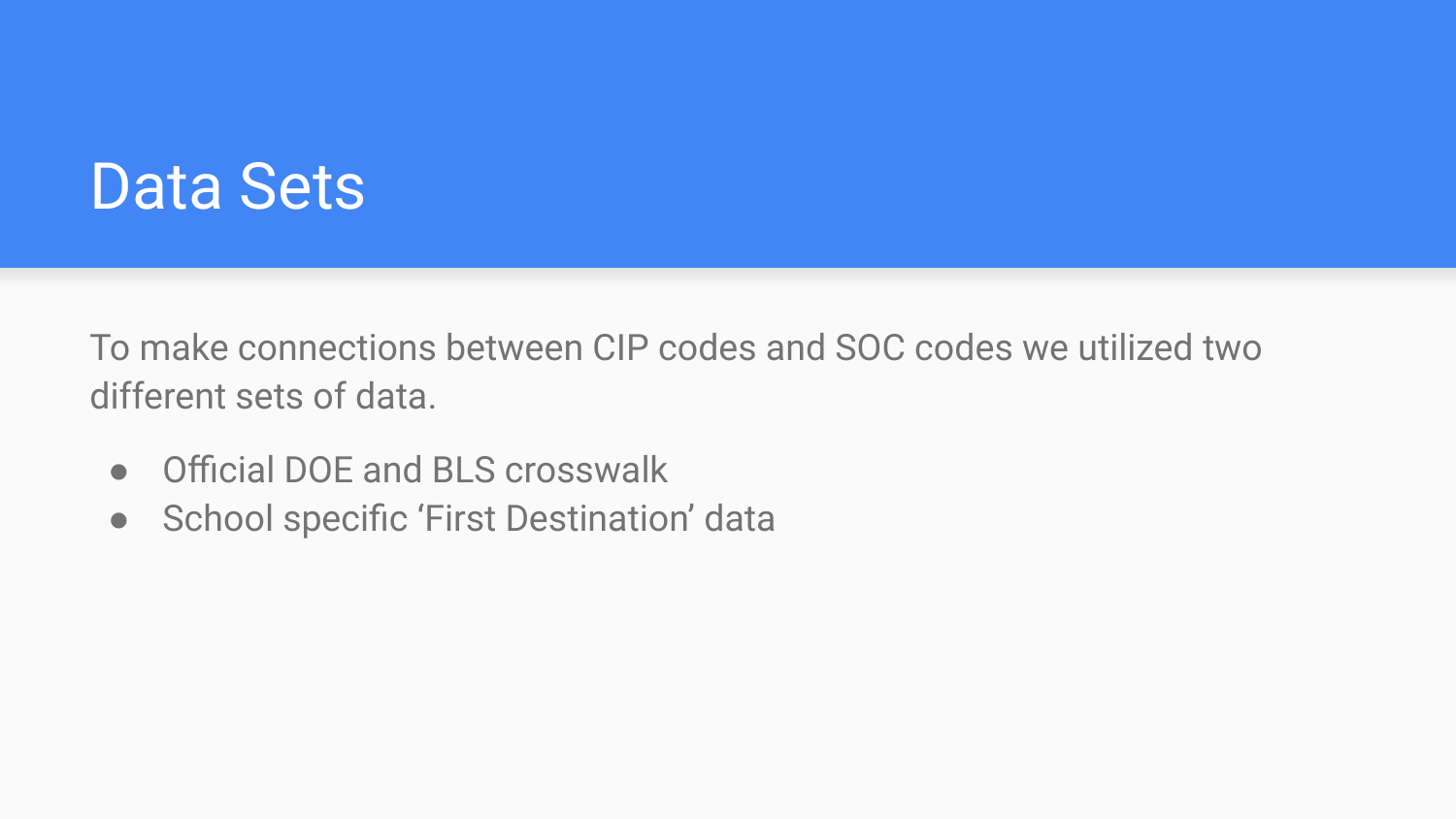

# Data Sets
To make connections between CIP codes and SOC codes we utilized two different sets of data.
Official DOE and BLS crosswalk
School specific ‘First Destination’ data